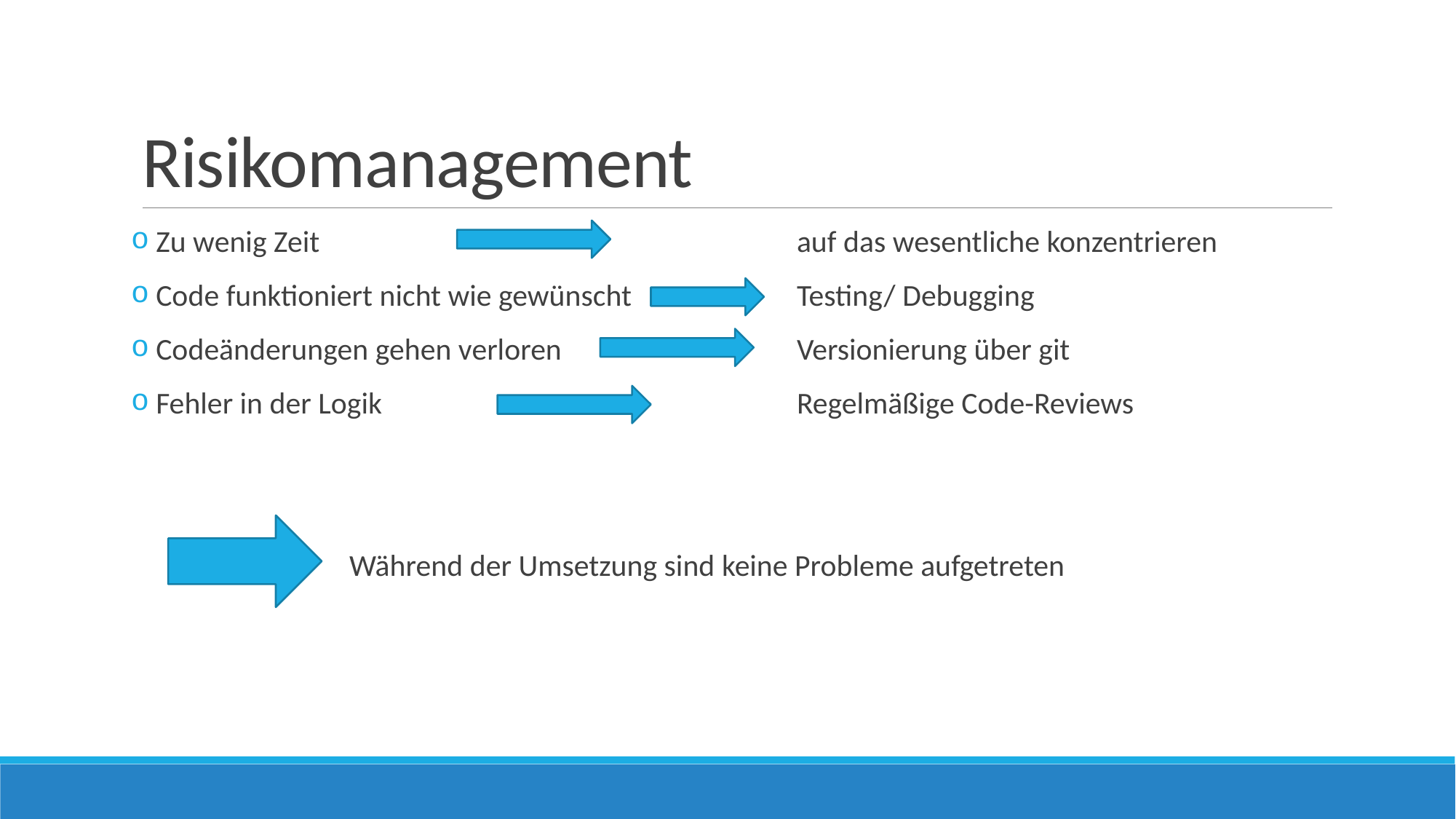

# Risikomanagement
 Zu wenig Zeit					auf das wesentliche konzentrieren
 Code funktioniert nicht wie gewünscht		Testing/ Debugging
 Codeänderungen gehen verloren			Versionierung über git
 Fehler in der Logik				Regelmäßige Code-Reviews

		Während der Umsetzung sind keine Probleme aufgetreten